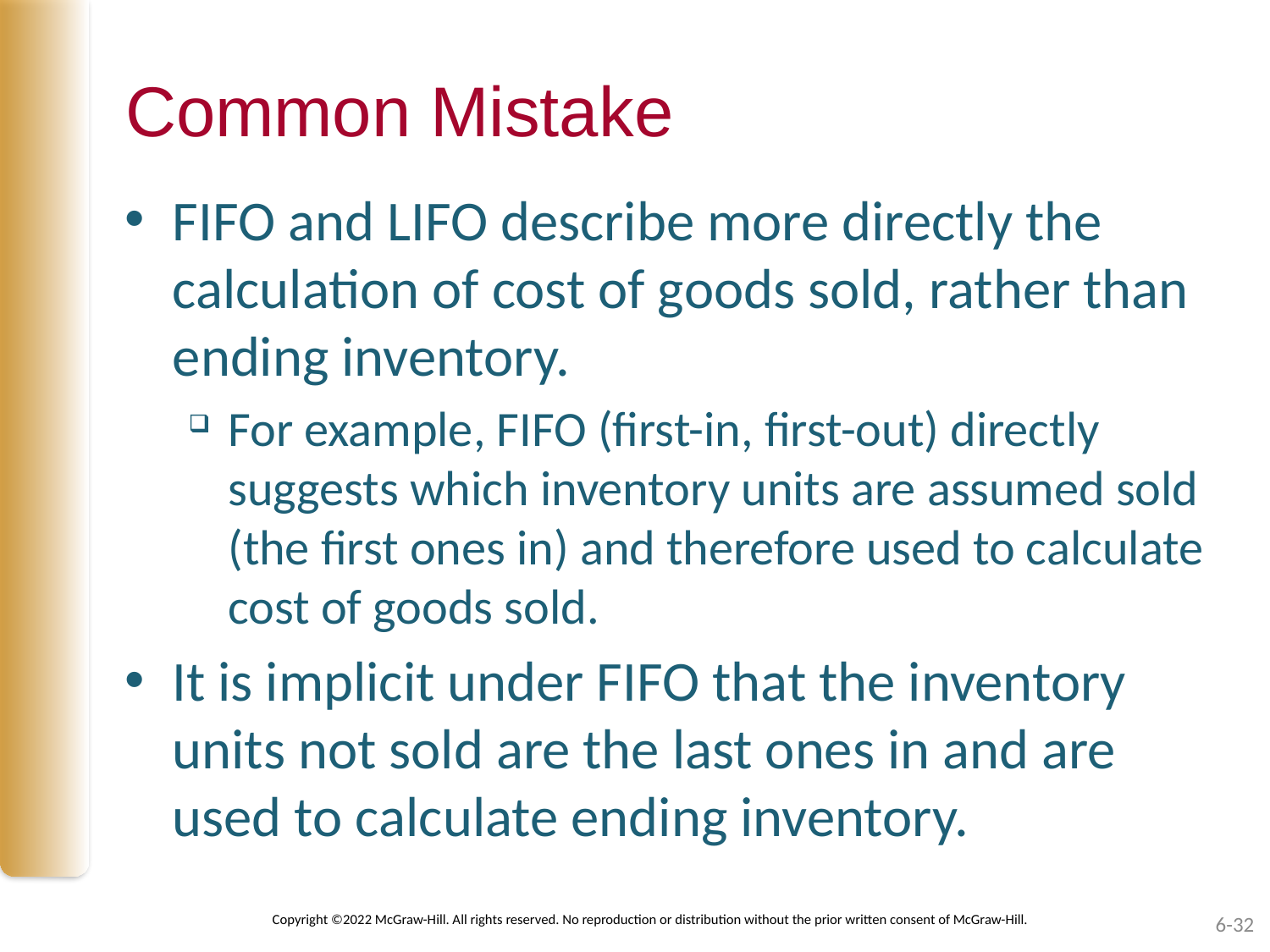

# Common Mistake
FIFO and LIFO describe more directly the calculation of cost of goods sold, rather than ending inventory.
For example, FIFO (first-in, first-out) directly suggests which inventory units are assumed sold (the first ones in) and therefore used to calculate cost of goods sold.
It is implicit under FIFO that the inventory units not sold are the last ones in and are used to calculate ending inventory.
Copyright ©2022 McGraw-Hill. All rights reserved. No reproduction or distribution without the prior written consent of McGraw-Hill.